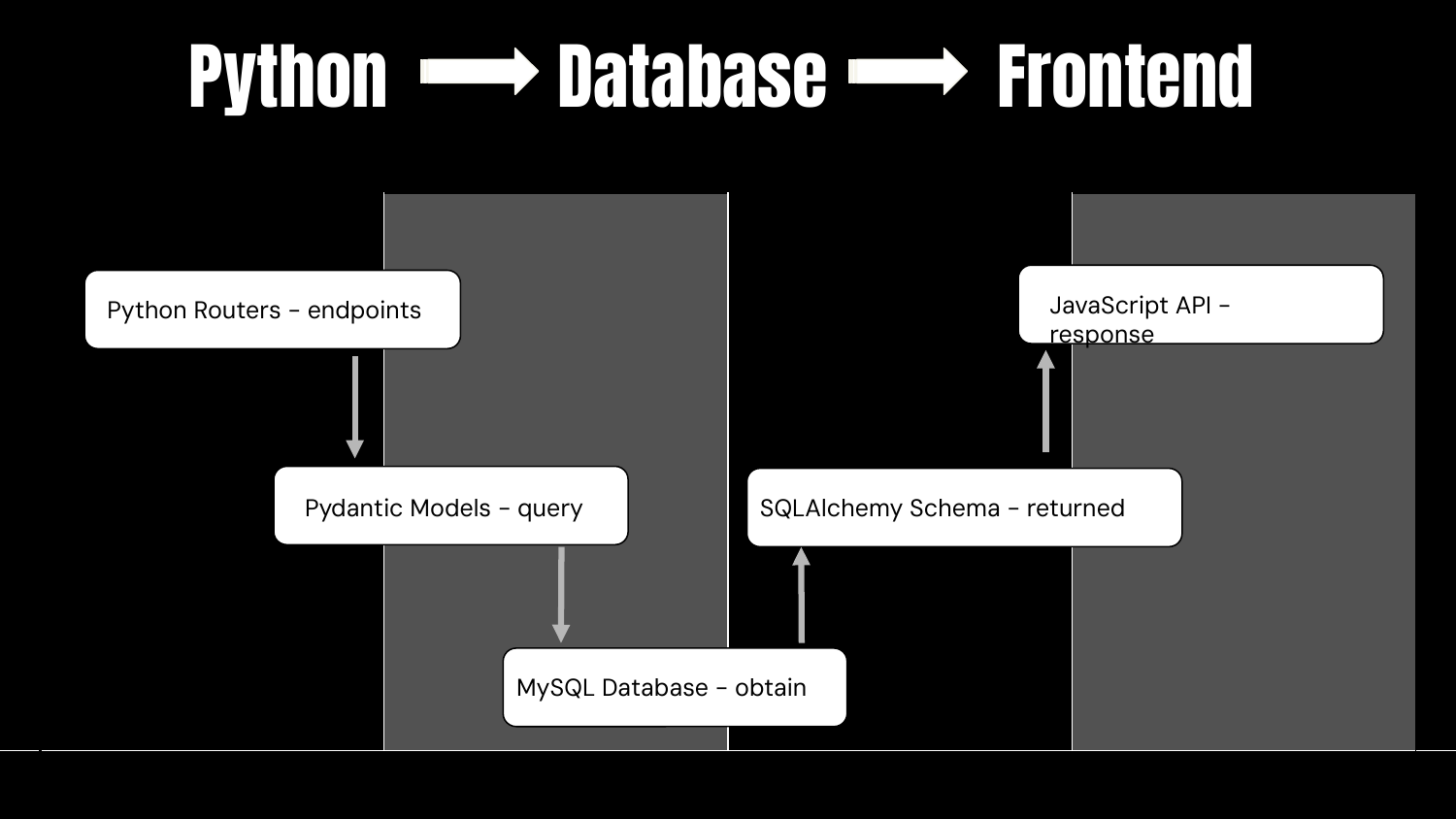

# Python          Database          Frontend

|  |  |  |  |
| --- | --- | --- | --- |

JavaScript API - response
Python Routers - endpoints

SQLAlchemy Schema - returned
 Pydantic Models - query

MySQL Database - obtain